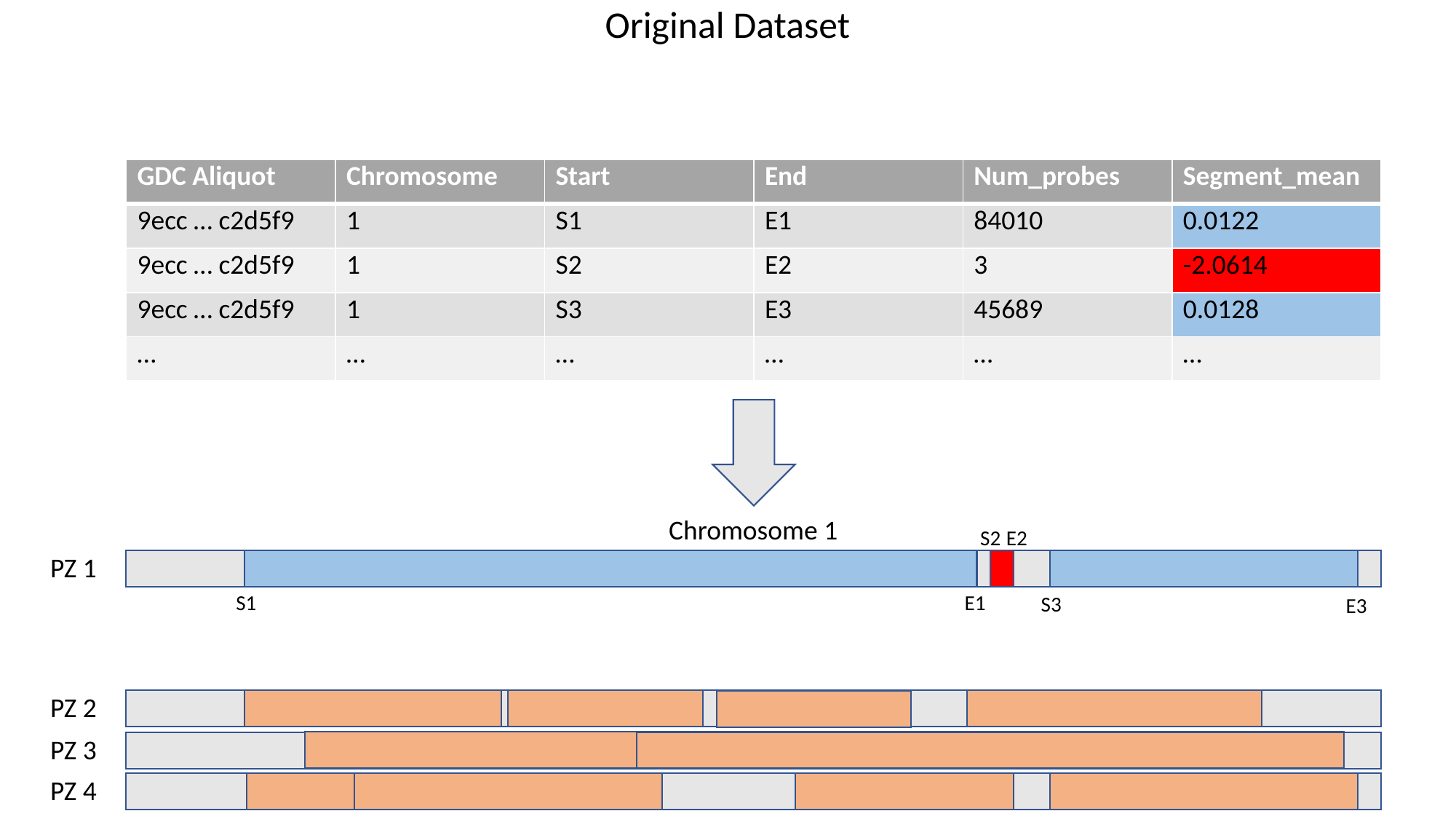

# Original Dataset
| GDC Aliquot | Chromosome | Start | End | Num\_probes | Segment\_mean |
| --- | --- | --- | --- | --- | --- |
| 9ecc … c2d5f9 | 1 | S1 | E1 | 84010 | 0.0122 |
| 9ecc … c2d5f9 | 1 | S2 | E2 | 3 | -2.0614 |
| 9ecc … c2d5f9 | 1 | S3 | E3 | 45689 | 0.0128 |
| … | … | … | … | … | … |

Chromosome 1
S2
E2
PZ 1

S1
E1
S3
E3
PZ 2

PZ 3

PZ 4